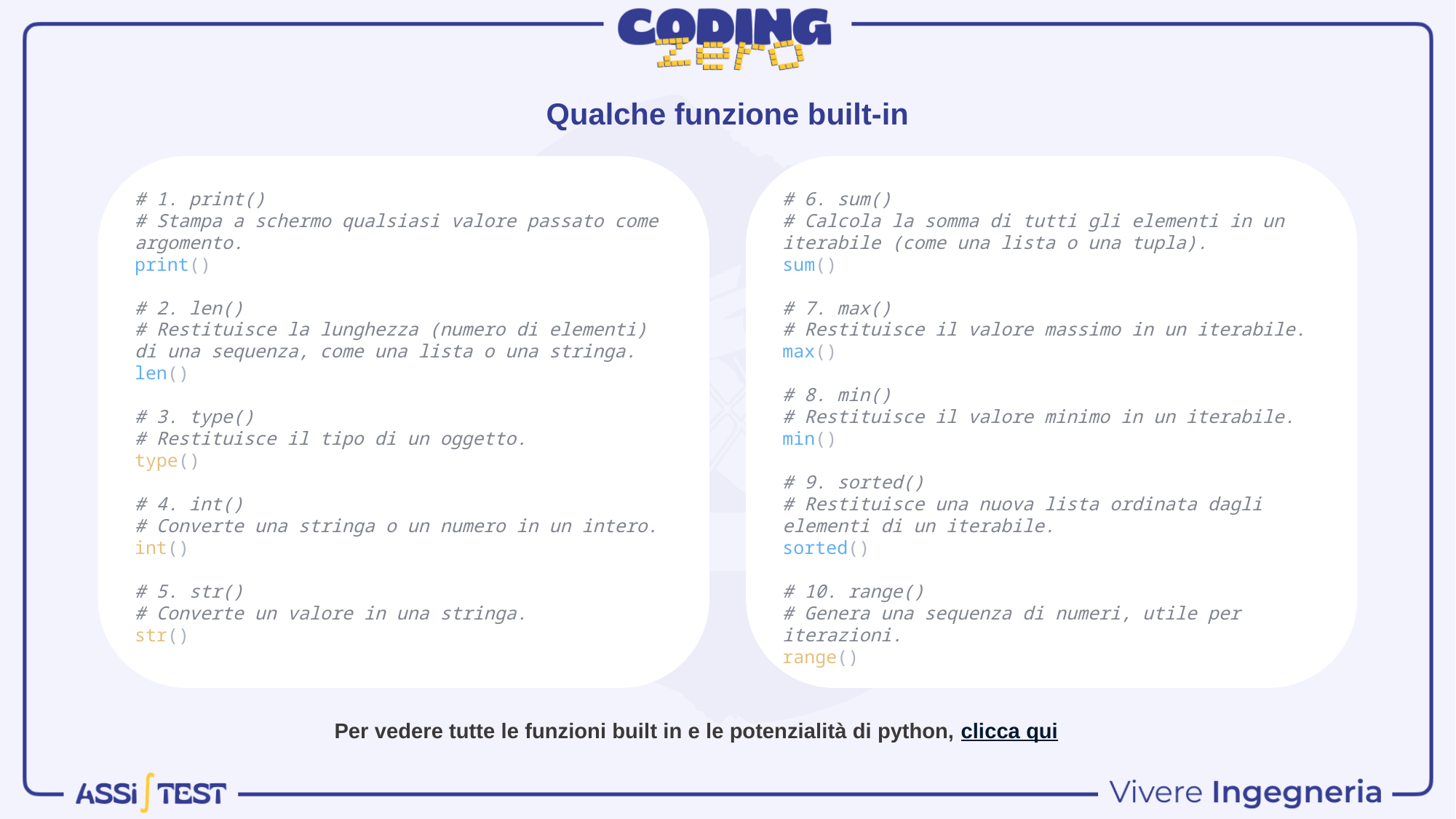

Qualche funzione built-in
# 1. print()
# Stampa a schermo qualsiasi valore passato come argomento.
print()
# 2. len()
# Restituisce la lunghezza (numero di elementi) di una sequenza, come una lista o una stringa.
len()
# 3. type()
# Restituisce il tipo di un oggetto.
type()
# 4. int()
# Converte una stringa o un numero in un intero.
int()
# 5. str()
# Converte un valore in una stringa.
str()
# 6. sum()
# Calcola la somma di tutti gli elementi in un iterabile (come una lista o una tupla).
sum()
# 7. max()
# Restituisce il valore massimo in un iterabile.
max()
# 8. min()
# Restituisce il valore minimo in un iterabile.
min()
# 9. sorted()
# Restituisce una nuova lista ordinata dagli elementi di un iterabile.
sorted()
# 10. range()
# Genera una sequenza di numeri, utile per iterazioni.
range()
Per vedere tutte le funzioni built in e le potenzialità di python, clicca qui